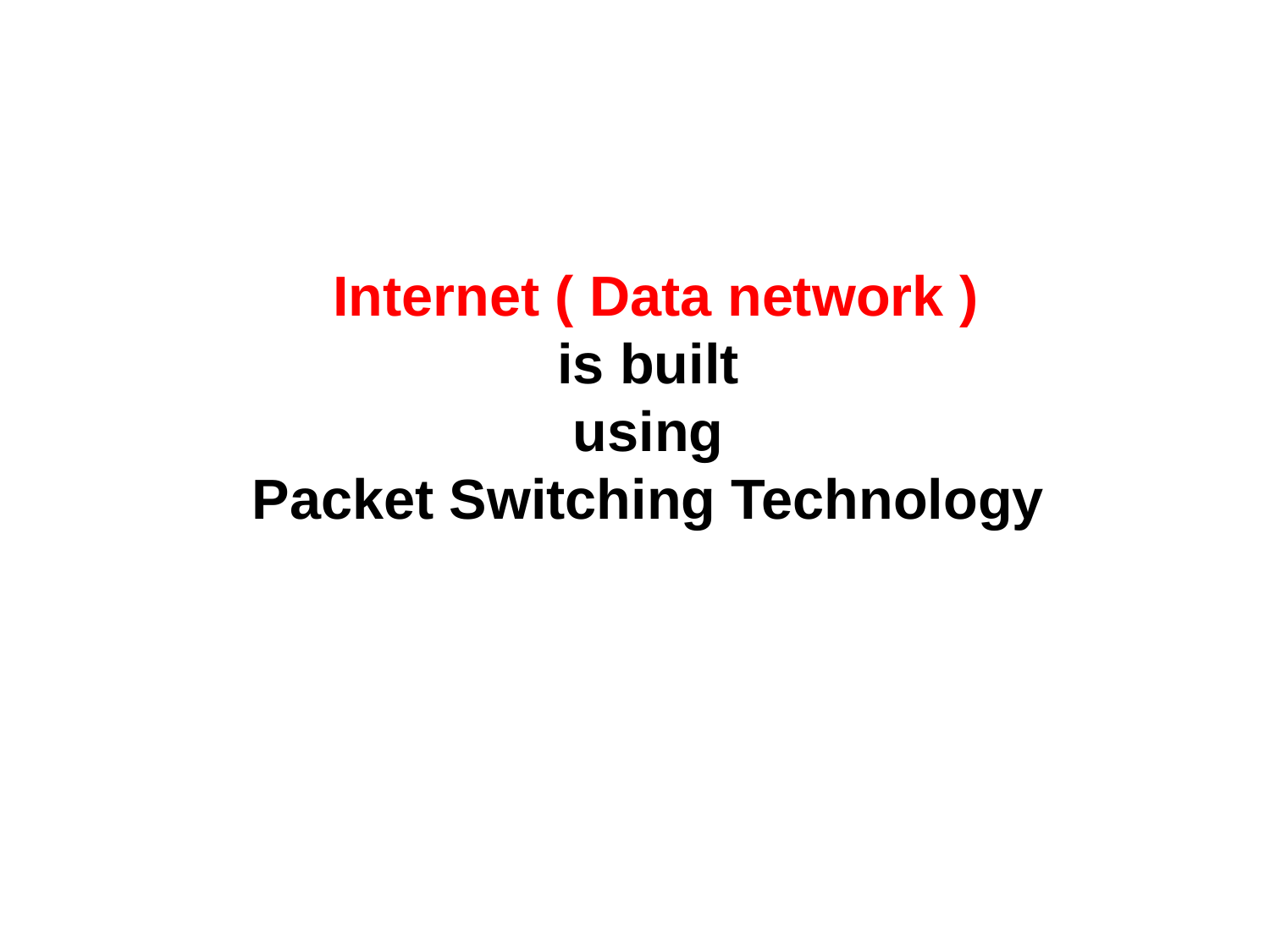

Internet ( Data network )
is built
using
Packet Switching Technology